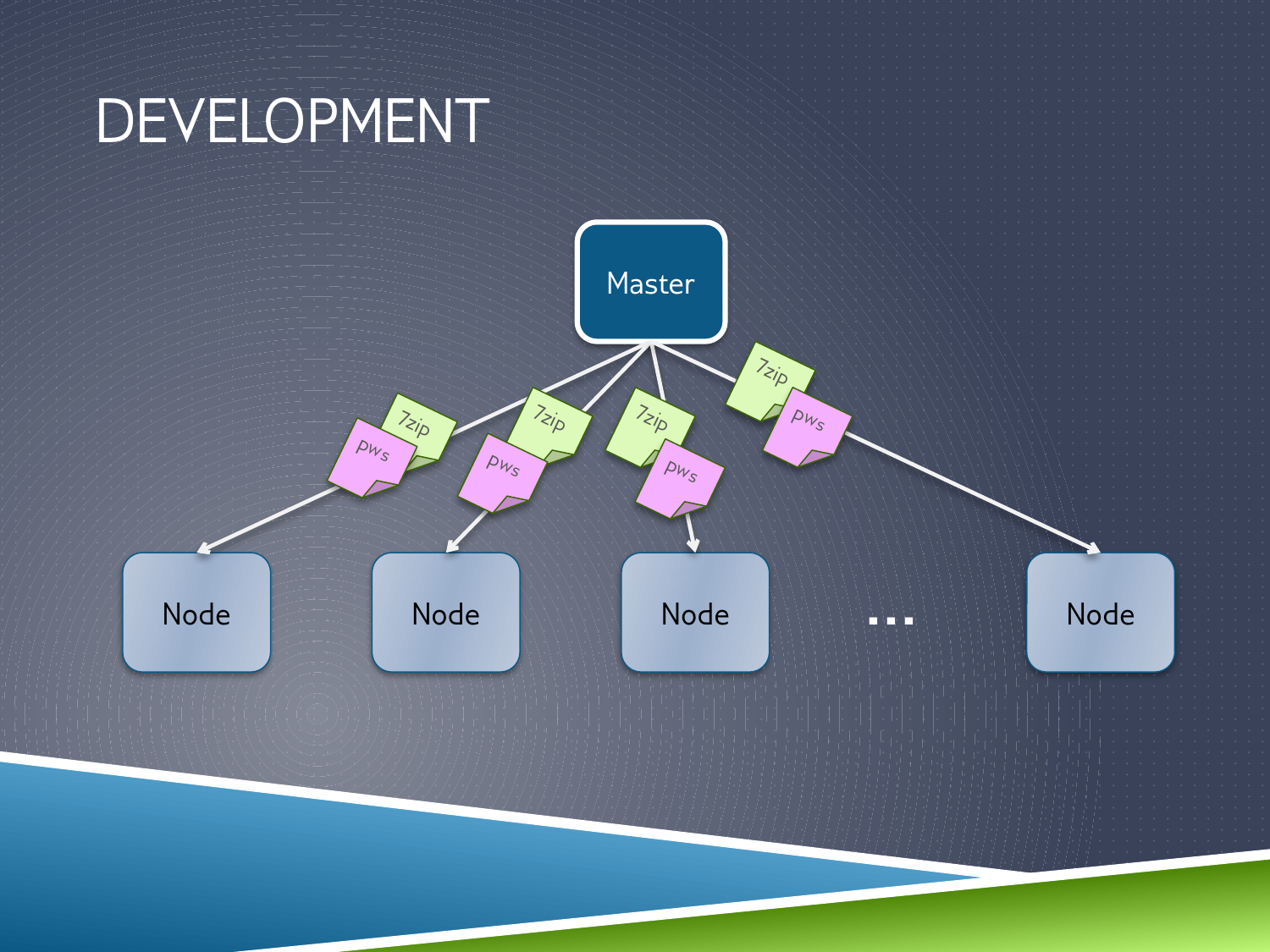

# Development

Master
7zip
pws
7zip
7zip
7zip
pws
pws
pws
...
Node
Node
Node
Node